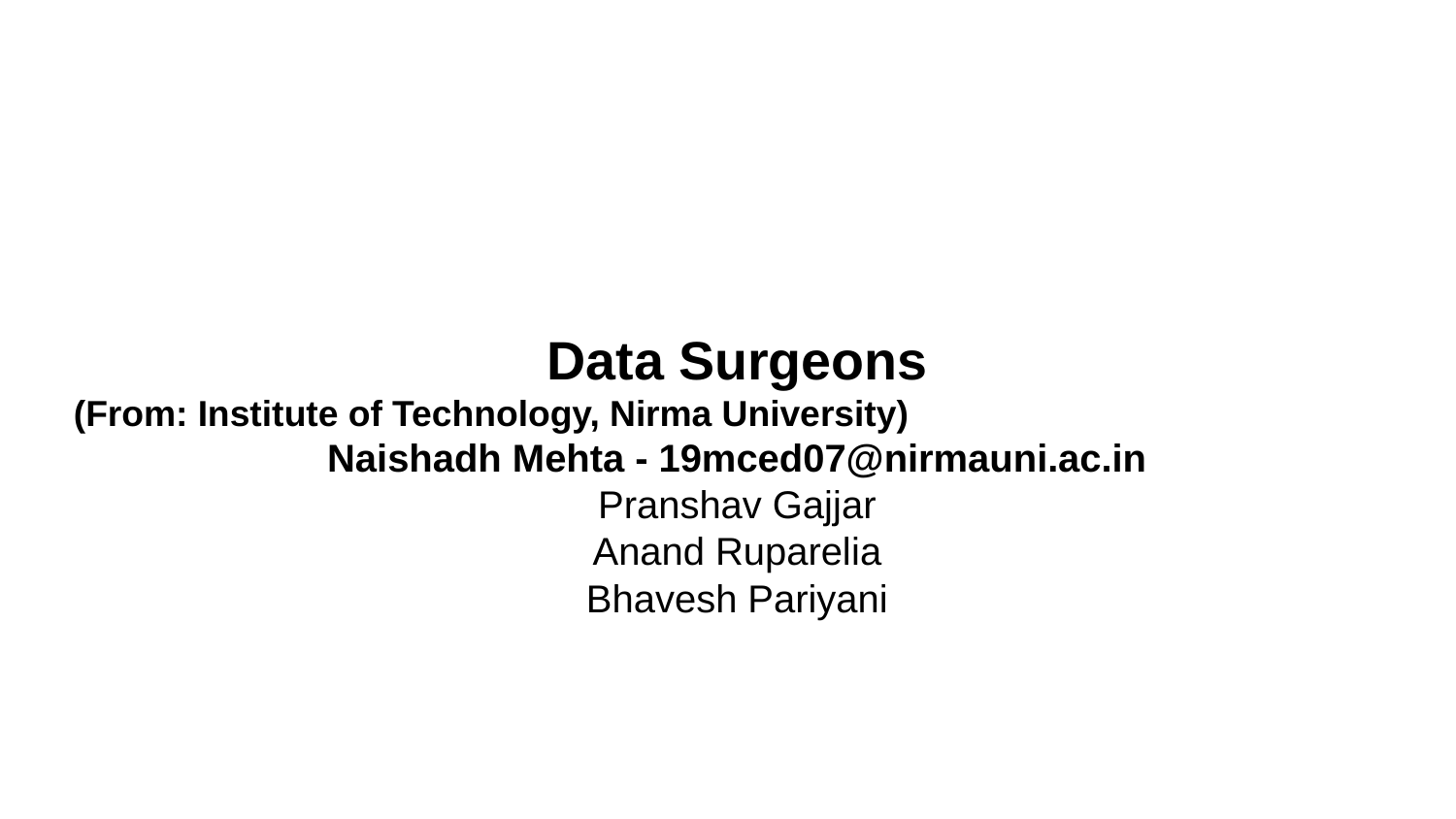

# Data Surgeons
(From: Institute of Technology, Nirma University)
Naishadh Mehta - 19mced07@nirmauni.ac.in
Pranshav Gajjar
Anand Ruparelia
Bhavesh Pariyani